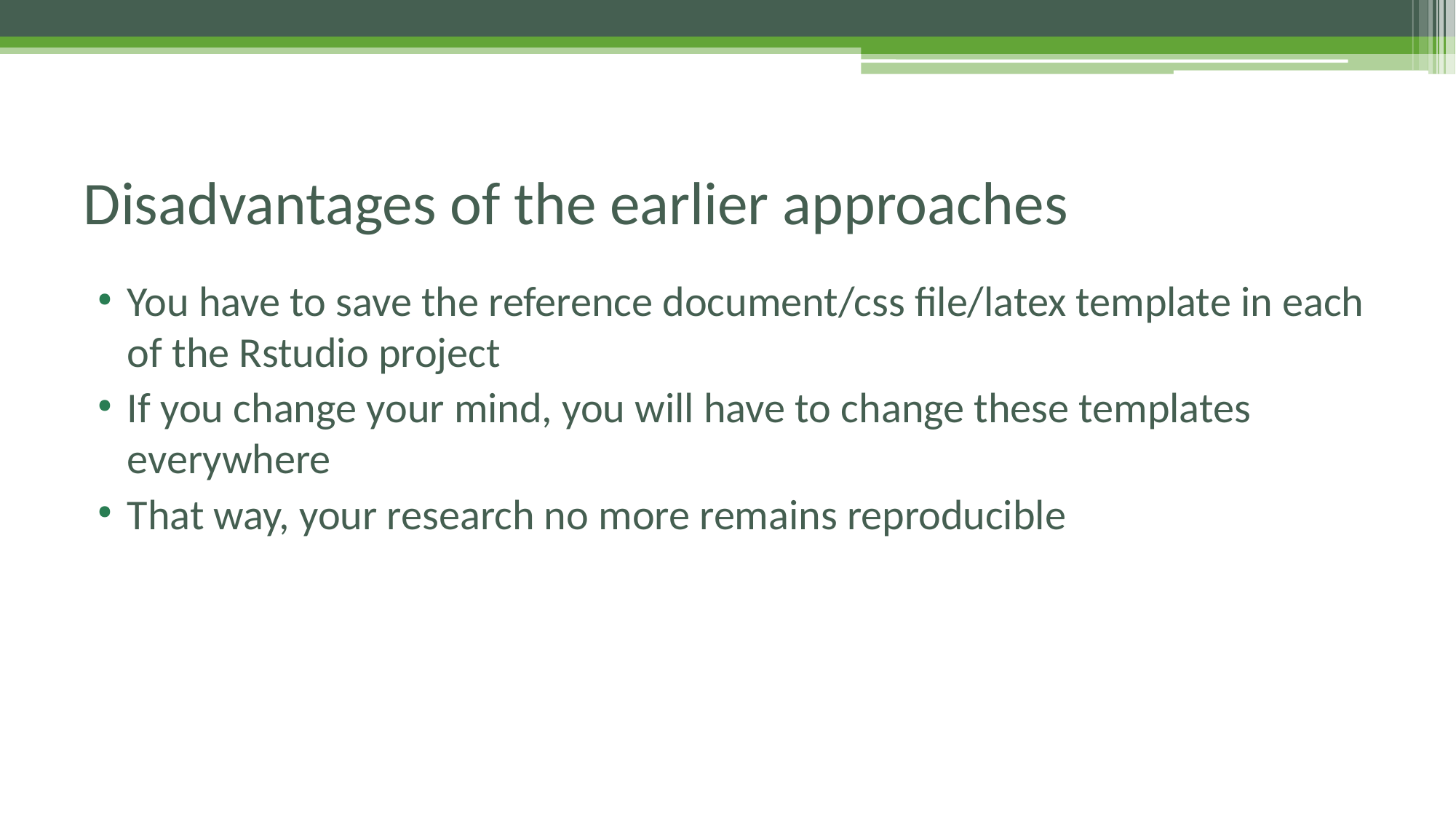

# Disadvantages of the earlier approaches
You have to save the reference document/css file/latex template in each of the Rstudio project
If you change your mind, you will have to change these templates everywhere
That way, your research no more remains reproducible